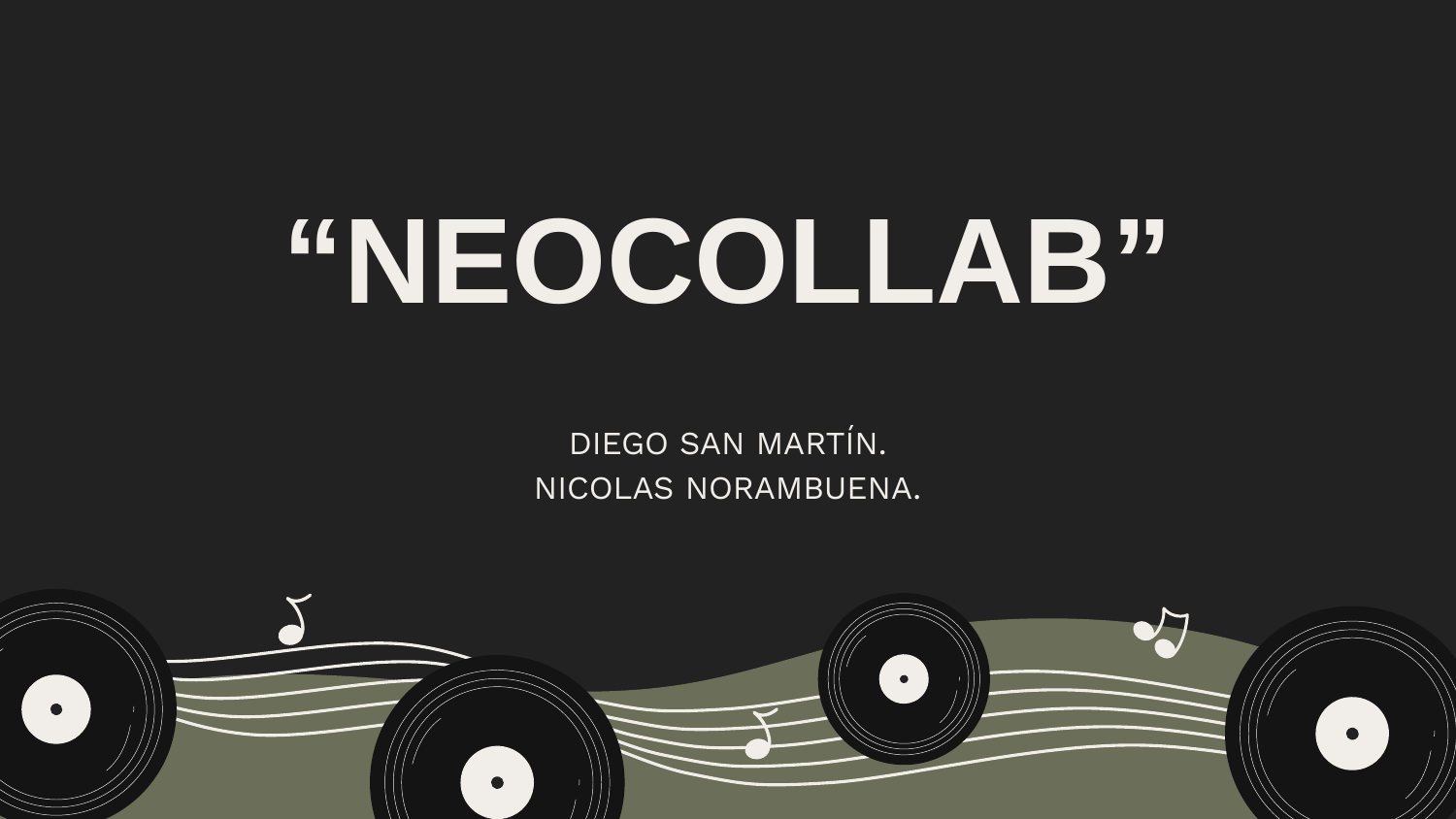

# “NEOCOLLAB”
DIEGO SAN MARTÍN.
NICOLAS NORAMBUENA.